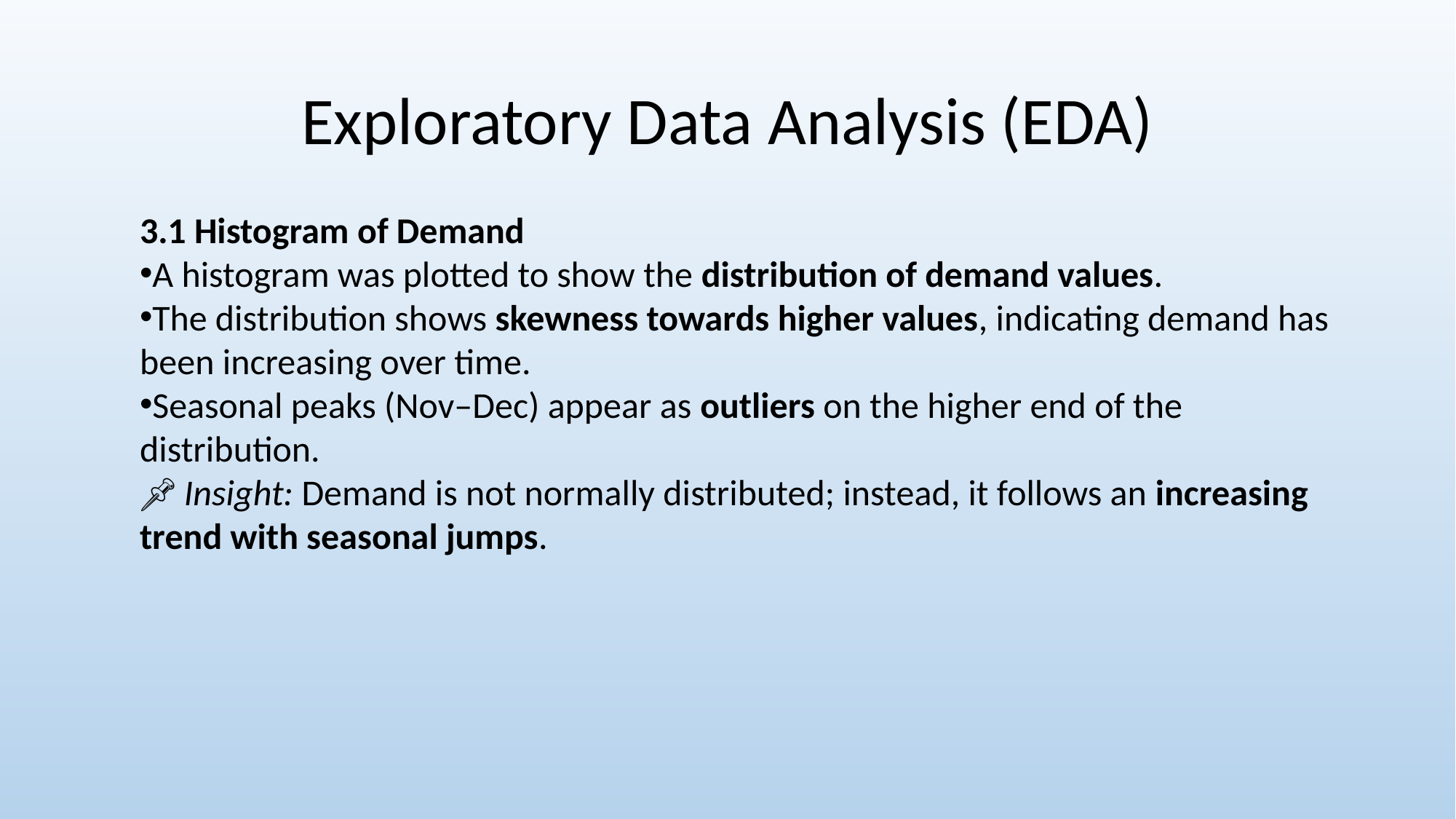

# Exploratory Data Analysis (EDA)
3.1 Histogram of Demand
A histogram was plotted to show the distribution of demand values.
The distribution shows skewness towards higher values, indicating demand has been increasing over time.
Seasonal peaks (Nov–Dec) appear as outliers on the higher end of the distribution.
📌 Insight: Demand is not normally distributed; instead, it follows an increasing trend with seasonal jumps.